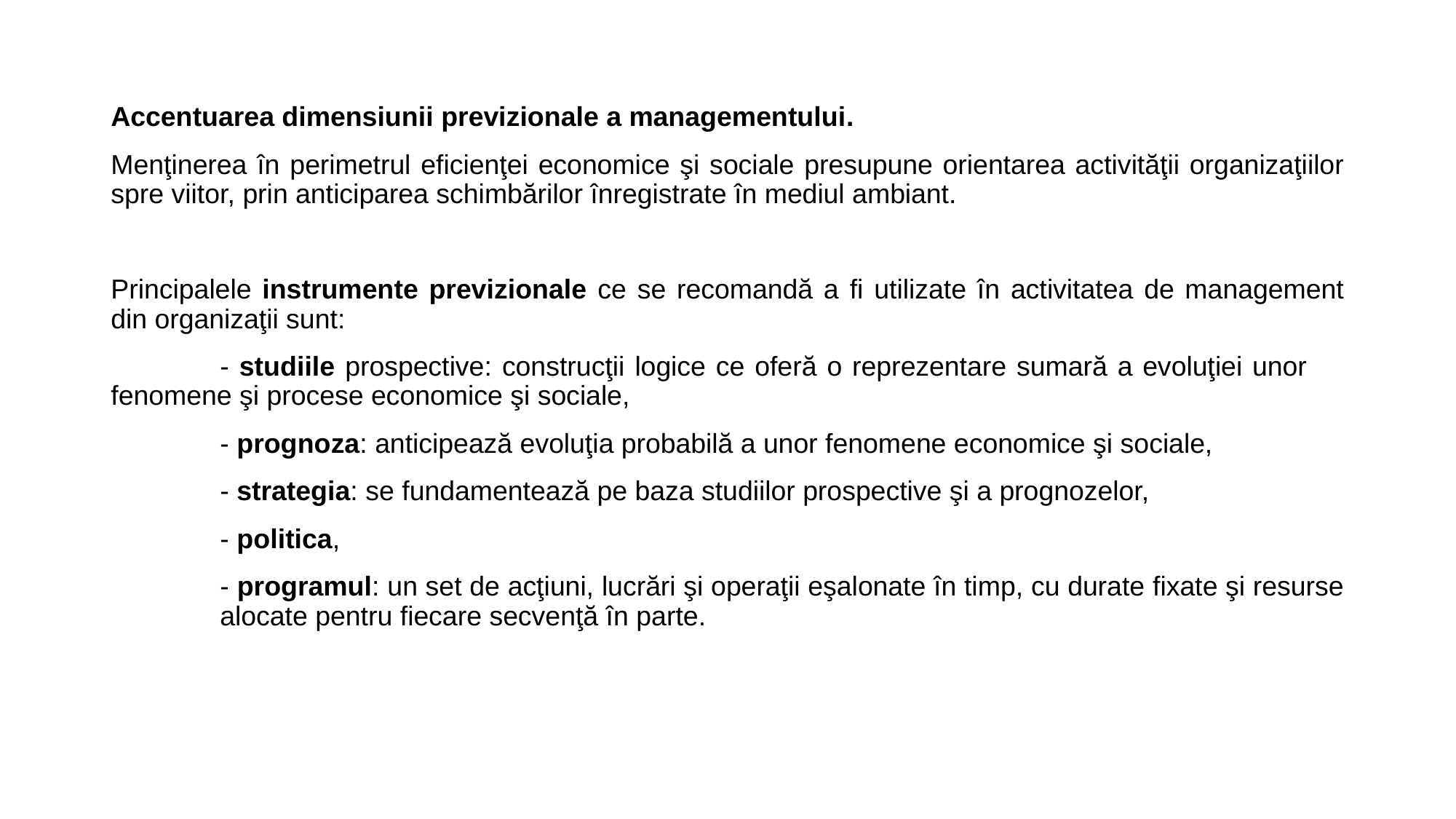

Accentuarea dimensiunii previzionale a managementului.
Menţinerea în perimetrul eficienţei economice şi sociale presupune orientarea activităţii organizaţiilor spre viitor, prin anticiparea schimbărilor înregistrate în mediul ambiant.

Principalele instrumente previzionale ce se recomandă a fi utilizate în activitatea de management din organizaţii sunt:
	- studiile prospective: construcţii logice ce oferă o reprezentare sumară a evoluţiei unor 	fenomene şi procese economice şi sociale,
	- prognoza: anticipează evoluţia probabilă a unor fenomene economice şi sociale,
	- strategia: se fundamentează pe baza studiilor prospective şi a prognozelor,
	- politica,
	- programul: un set de acţiuni, lucrări şi operaţii eşalonate în timp, cu durate fixate şi resurse 	alocate pentru fiecare secvenţă în parte.